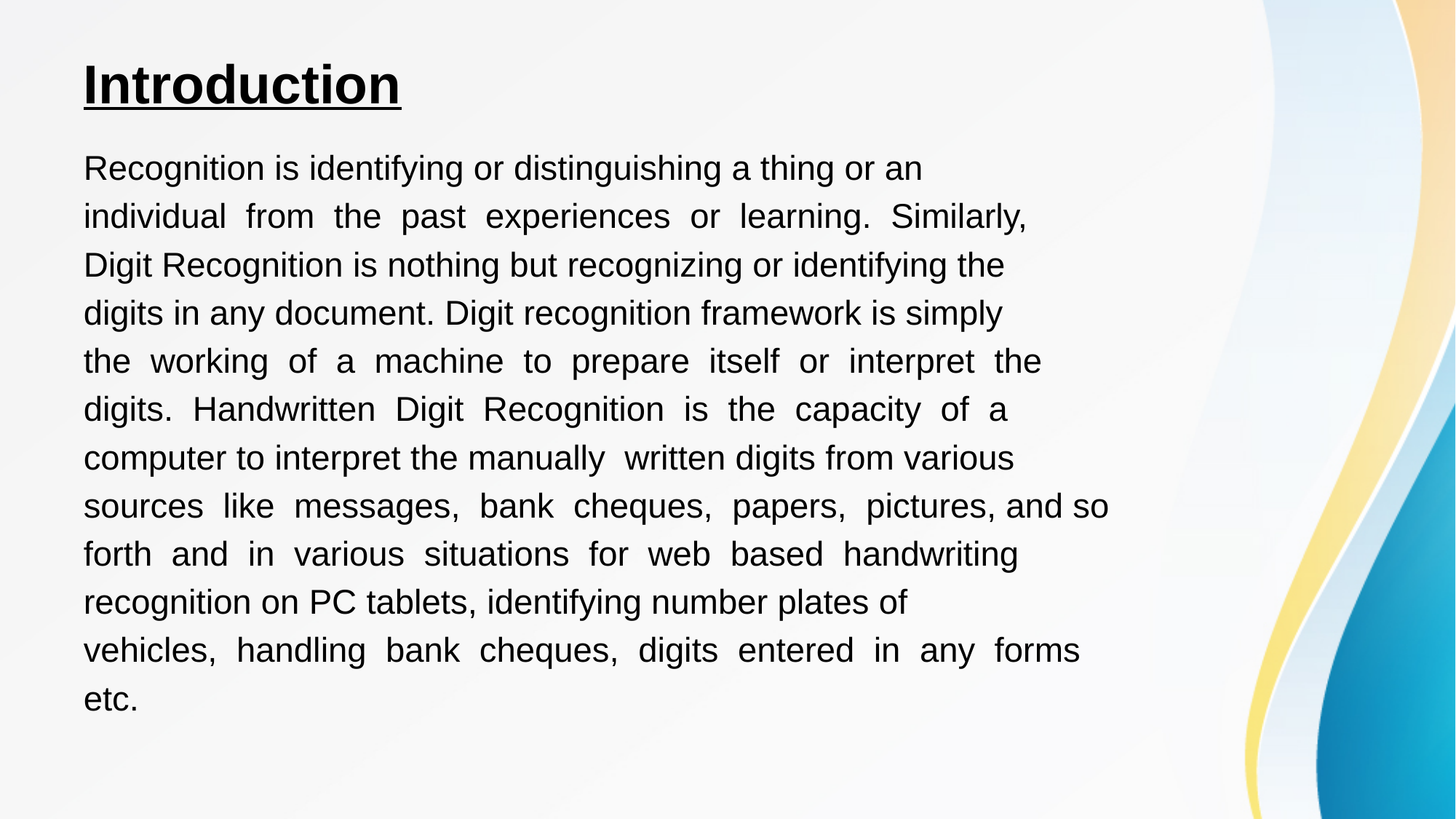

# Introduction
Recognition is identifying or distinguishing a thing or an
individual  from  the  past  experiences  or  learning.  Similarly,
Digit Recognition is nothing but recognizing or identifying the
digits in any document. Digit recognition framework is simply
the  working  of  a  machine  to  prepare  itself  or  interpret  the
digits.  Handwritten  Digit  Recognition  is  the  capacity  of  a
computer to interpret the manually  written digits from various
sources  like  messages,  bank  cheques,  papers,  pictures, and so
forth  and  in  various  situations  for  web  based  handwriting
recognition on PC tablets, identifying number plates of
vehicles,  handling  bank  cheques,  digits  entered  in  any  forms
etc.